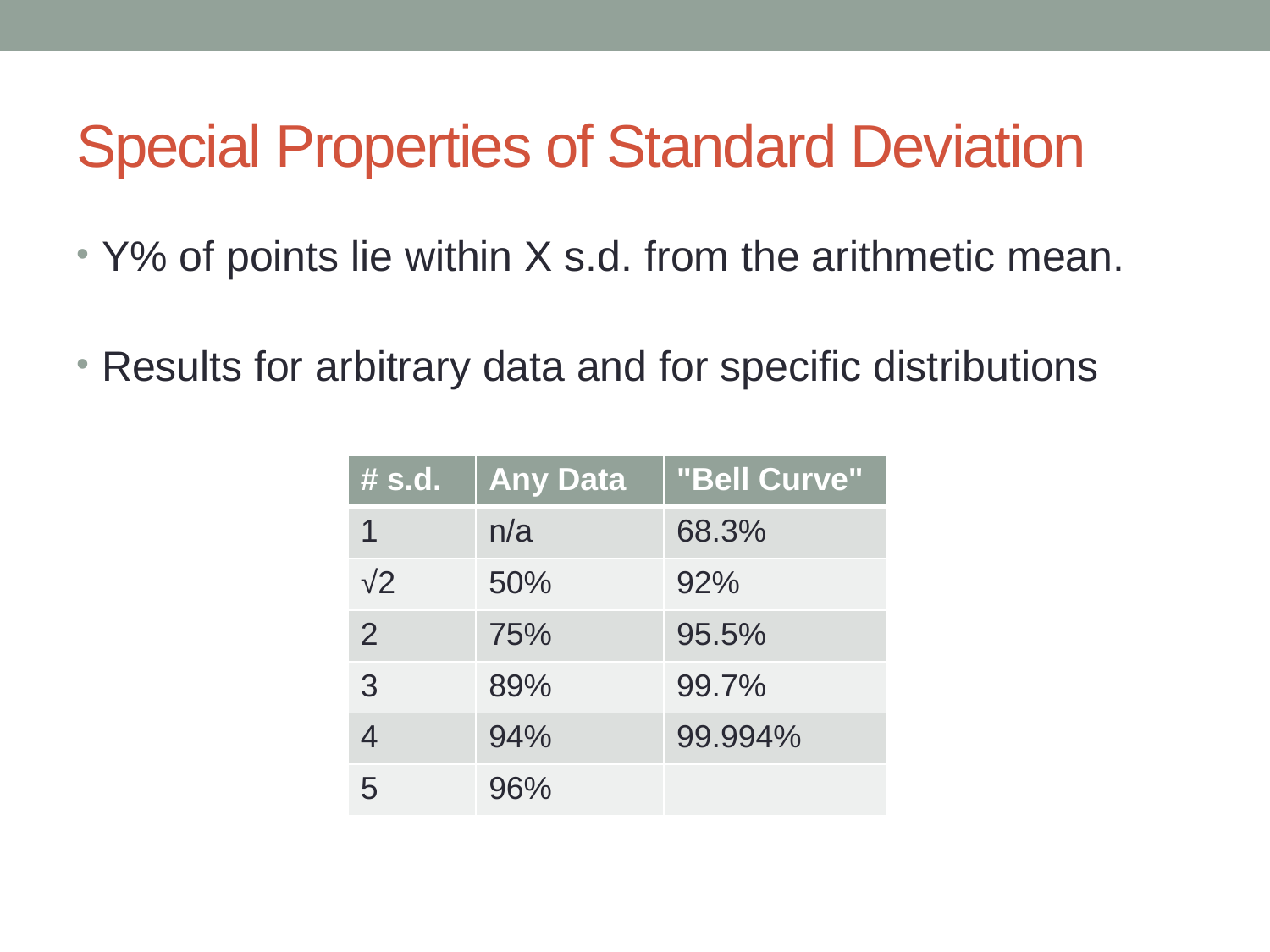

# Special Properties of Standard Deviation
Y% of points lie within X s.d. from the arithmetic mean.
Results for arbitrary data and for specific distributions
| # s.d. | Any Data | "Bell Curve" |
| --- | --- | --- |
| 1 | n/a | 68.3% |
| √2 | 50% | 92% |
| 2 | 75% | 95.5% |
| 3 | 89% | 99.7% |
| 4 | 94% | 99.994% |
| 5 | 96% |  |